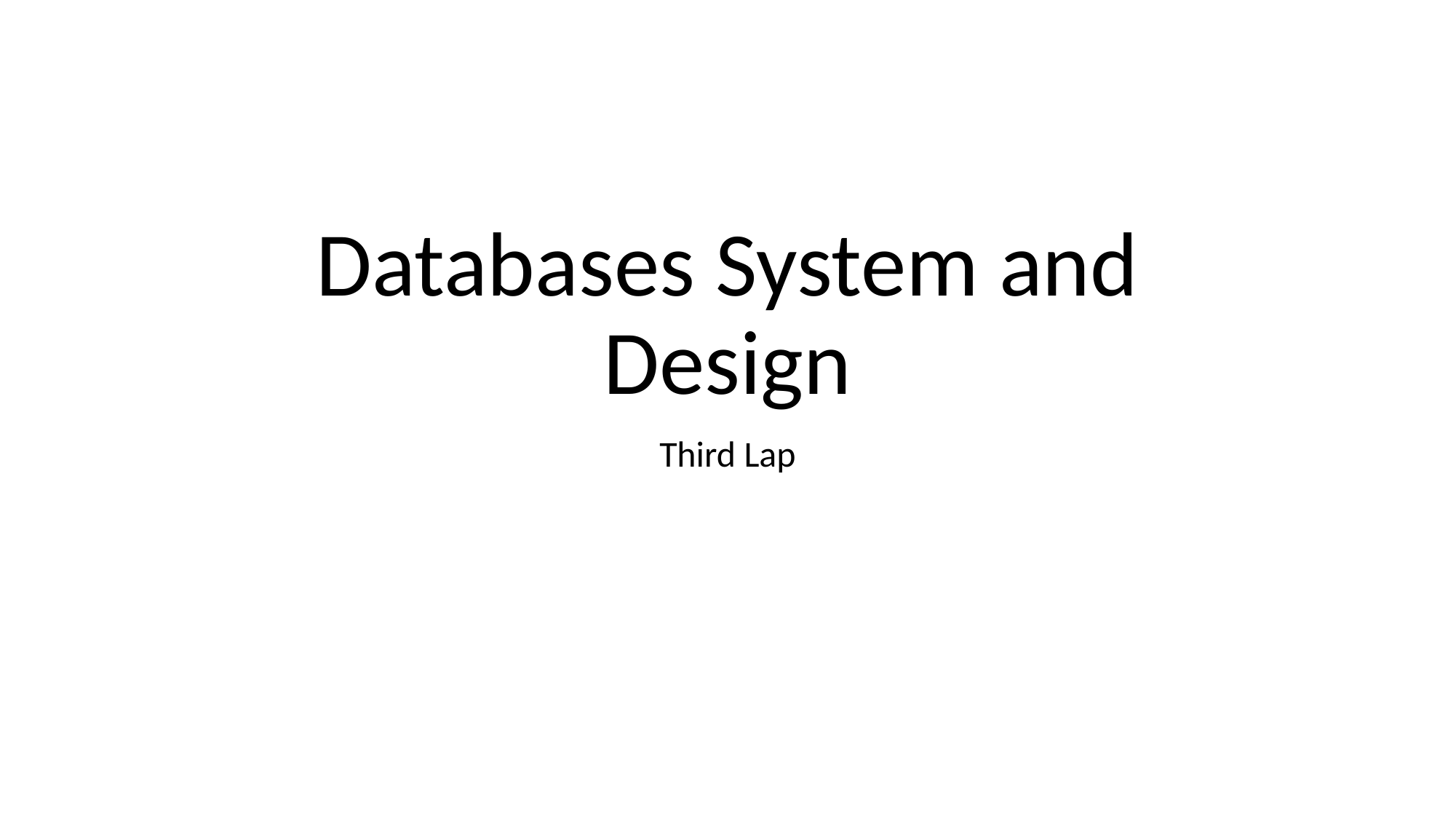

# Databases System and Design
Third Lap